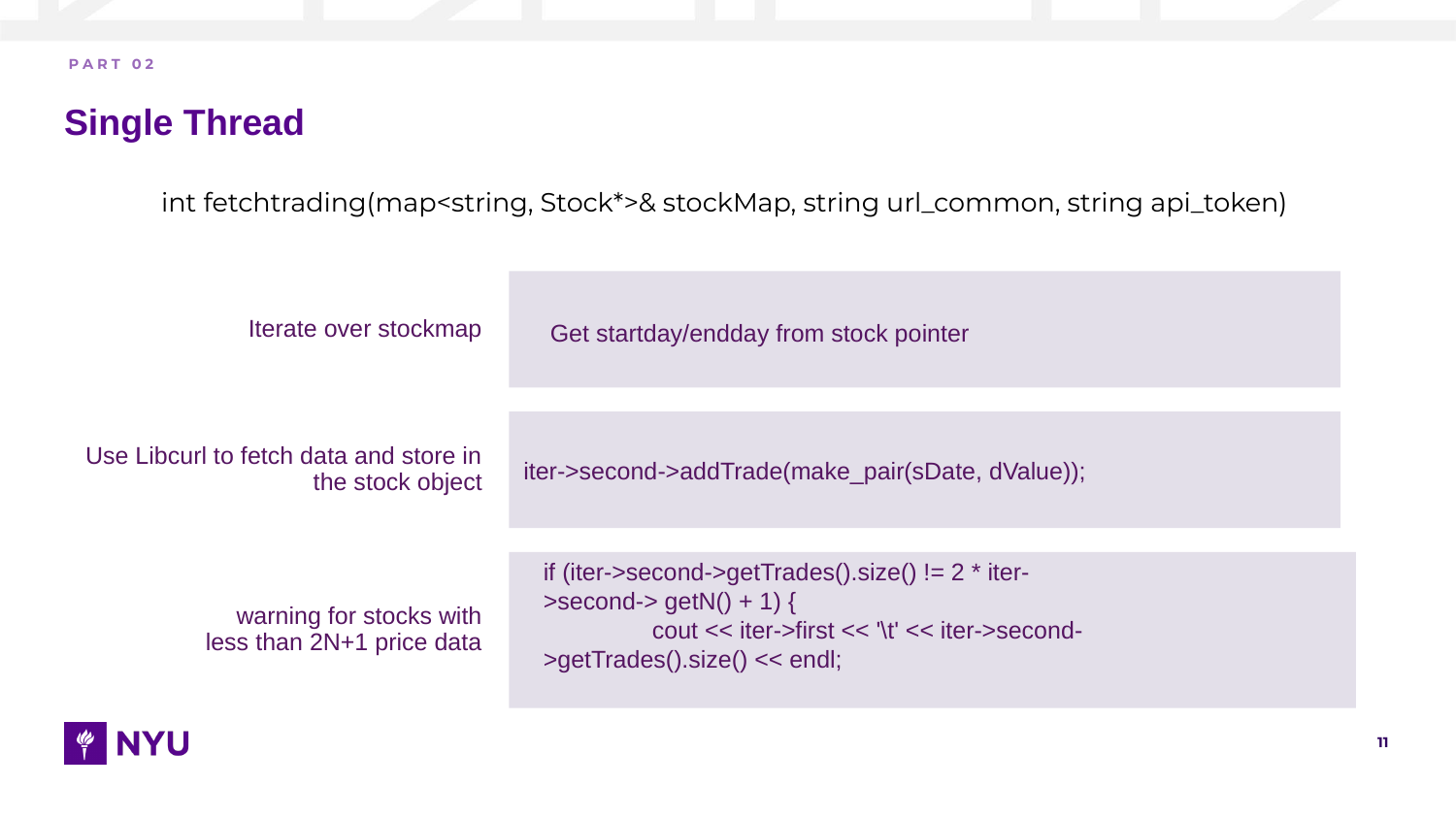

P A R T   0 2
# Single Thread
int fetchtrading(map<string, Stock*>& stockMap, string url_common, string api_token)

Iterate over stockmap
 Get startday/endday from stock pointer
iter->second->addTrade(make_pair(sDate, dValue));

Use Libcurl to fetch data and store in the stock object
iter->second->addTrade(make_pair(sDate, dValue));

warning for stocks with less than 2N+1 price data
if (iter->second->getTrades().size() != 2 * iter->second-> getN() + 1) {
                cout << iter->first << '\t' << iter->second->getTrades().size() << endl;